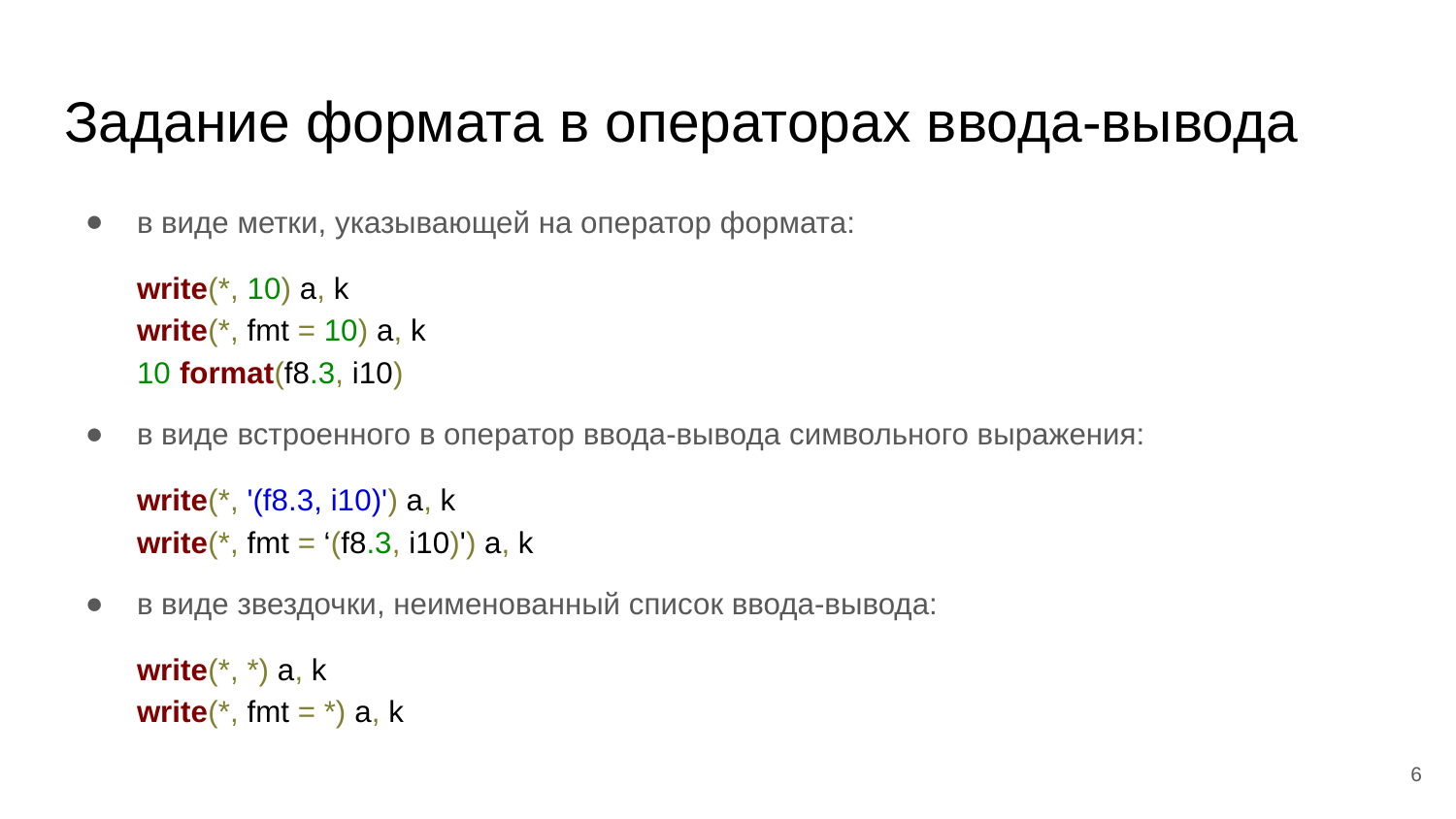

# Задание формата в операторах ввода-вывода
в виде метки, указывающей на оператор формата:
write(*, 10) a, k
write(*, fmt = 10) a, k
10 format(f8.3, i10)
в виде встроенного в оператор ввода-вывода символьного выражения:
write(*, '(f8.3, i10)') a, k
write(*, fmt = ‘(f8.3, i10)') a, k
в виде звездочки, неименованный список ввода-вывода:
write(*, *) a, k
write(*, fmt = *) a, k
6